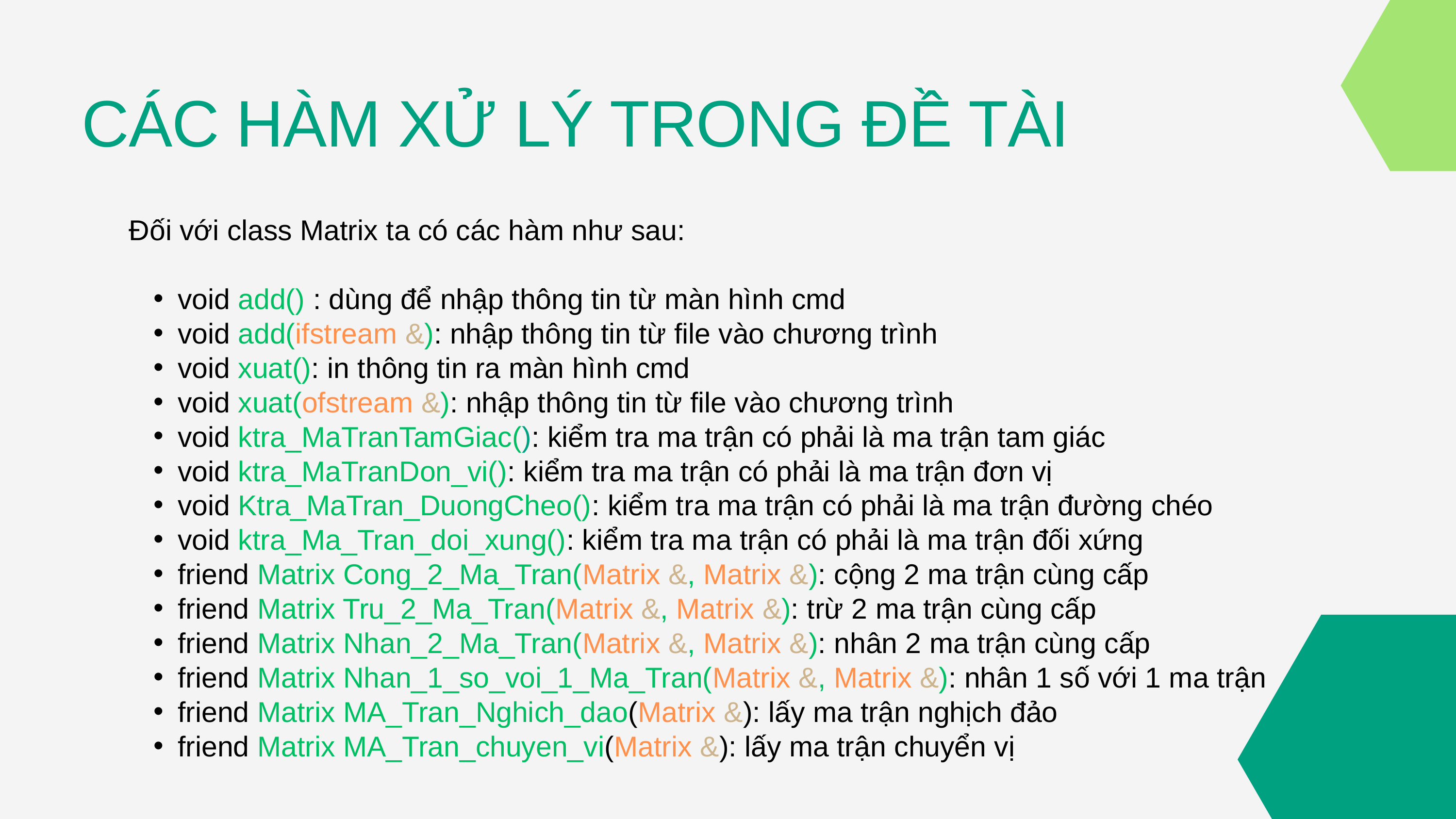

CÁC HÀM XỬ LÝ TRONG ĐỀ TÀI
Đối với class Matrix ta có các hàm như sau:

void add() : dùng để nhập thông tin từ màn hình cmd
void add(ifstream &): nhập thông tin từ file vào chương trình
void xuat(): in thông tin ra màn hình cmd
void xuat(ofstream &): nhập thông tin từ file vào chương trình
void ktra_MaTranTamGiac(): kiểm tra ma trận có phải là ma trận tam giác
void ktra_MaTranDon_vi(): kiểm tra ma trận có phải là ma trận đơn vị
void Ktra_MaTran_DuongCheo(): kiểm tra ma trận có phải là ma trận đường chéo
void ktra_Ma_Tran_doi_xung(): kiểm tra ma trận có phải là ma trận đối xứng
friend Matrix Cong_2_Ma_Tran(Matrix &, Matrix &): cộng 2 ma trận cùng cấp
friend Matrix Tru_2_Ma_Tran(Matrix &, Matrix &): trừ 2 ma trận cùng cấp
friend Matrix Nhan_2_Ma_Tran(Matrix &, Matrix &): nhân 2 ma trận cùng cấp
friend Matrix Nhan_1_so_voi_1_Ma_Tran(Matrix &, Matrix &): nhân 1 số với 1 ma trận
friend Matrix MA_Tran_Nghich_dao(Matrix &): lấy ma trận nghịch đảo
friend Matrix MA_Tran_chuyen_vi(Matrix &): lấy ma trận chuyển vị